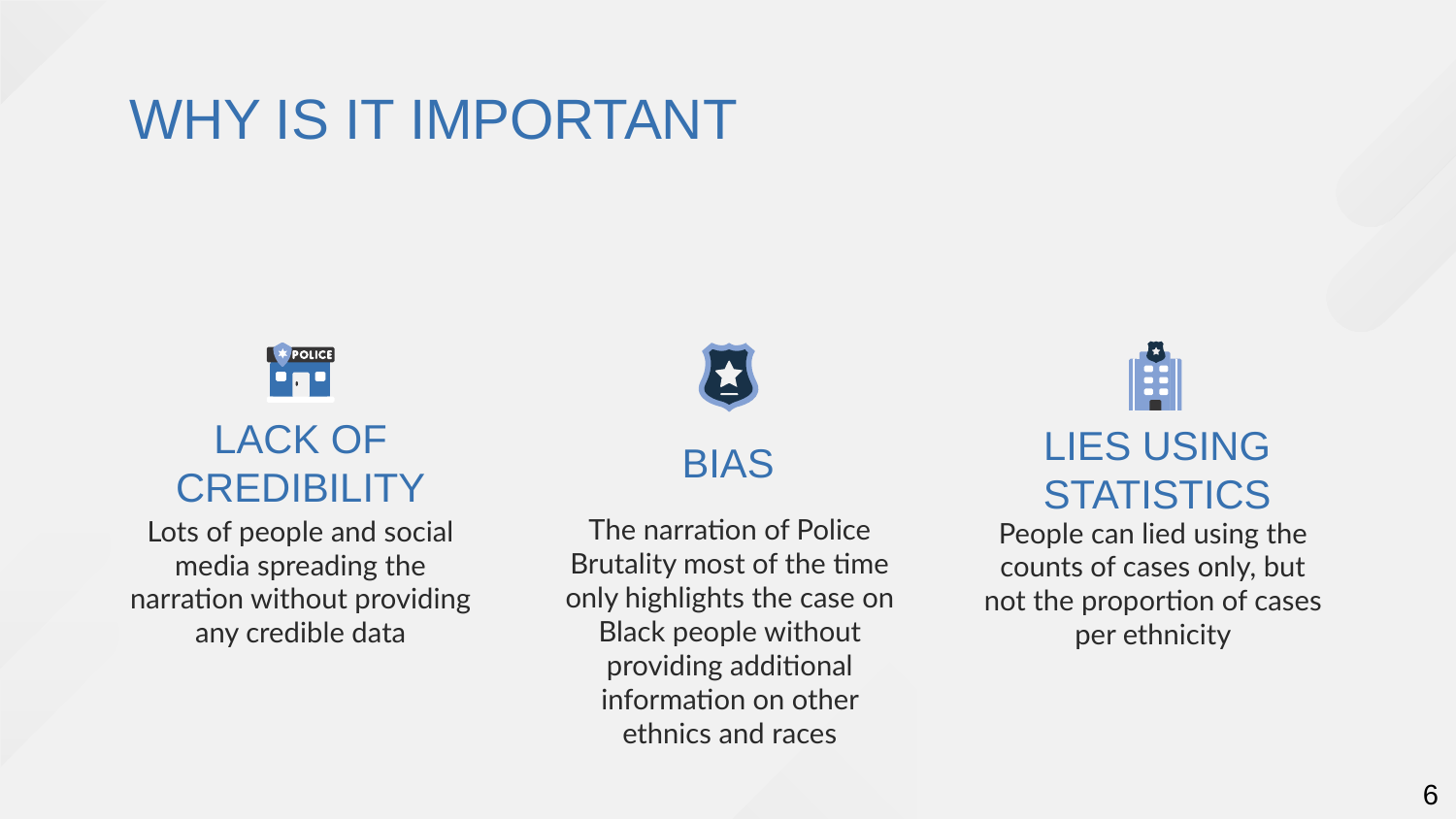

WHY IS IT IMPORTANT

# LACK OF CREDIBILITY
BIAS
LIES USING STATISTICS
The narration of Police Brutality most of the time only highlights the case on Black people without providing additional information on other ethnics and races
People can lied using the counts of cases only, but not the proportion of cases per ethnicity
Lots of people and social media spreading the narration without providing any credible data